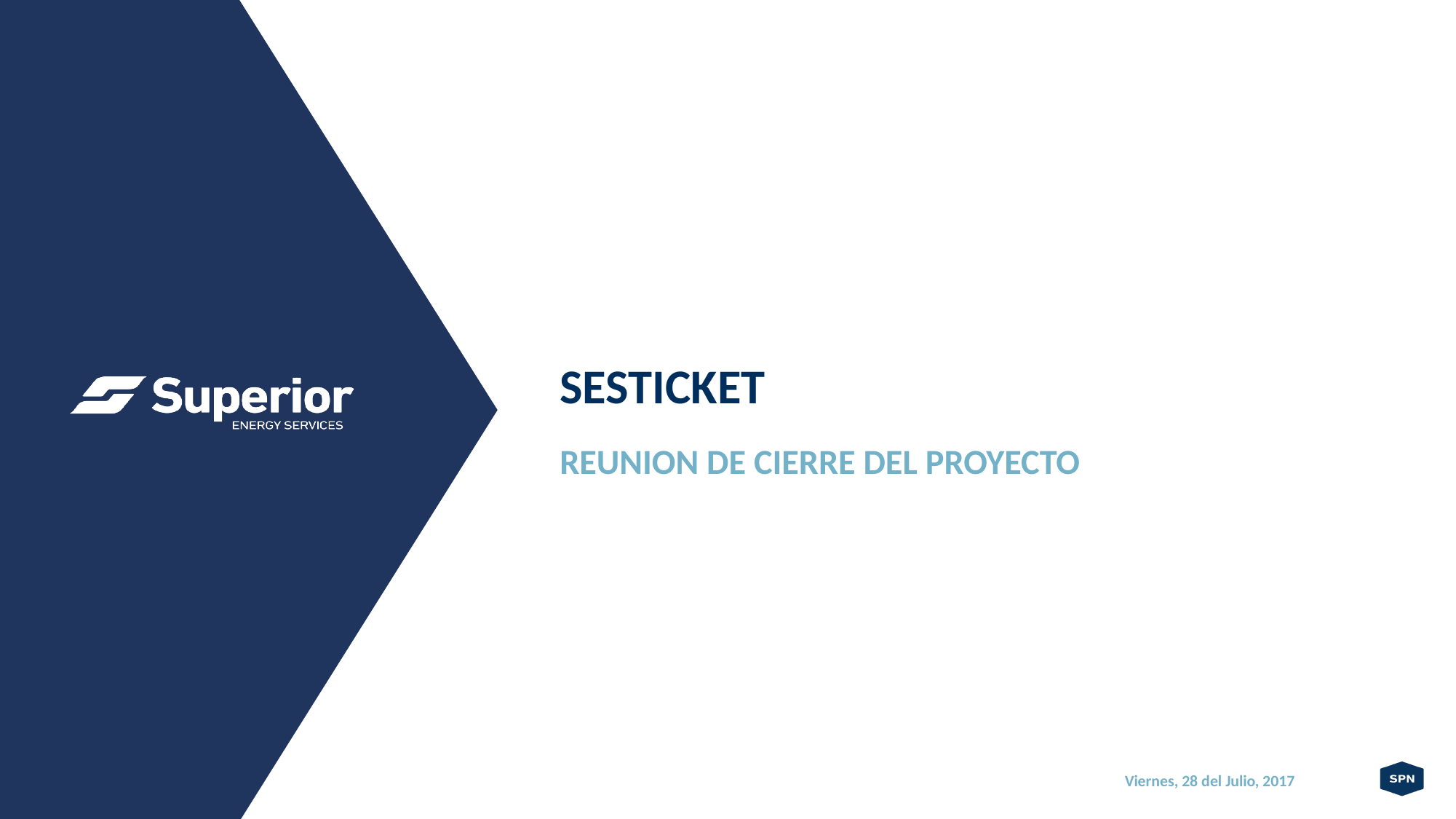

SESTICKET
REUNION DE CIERRE DEL PROYECTO
Viernes, 28 del Julio, 2017